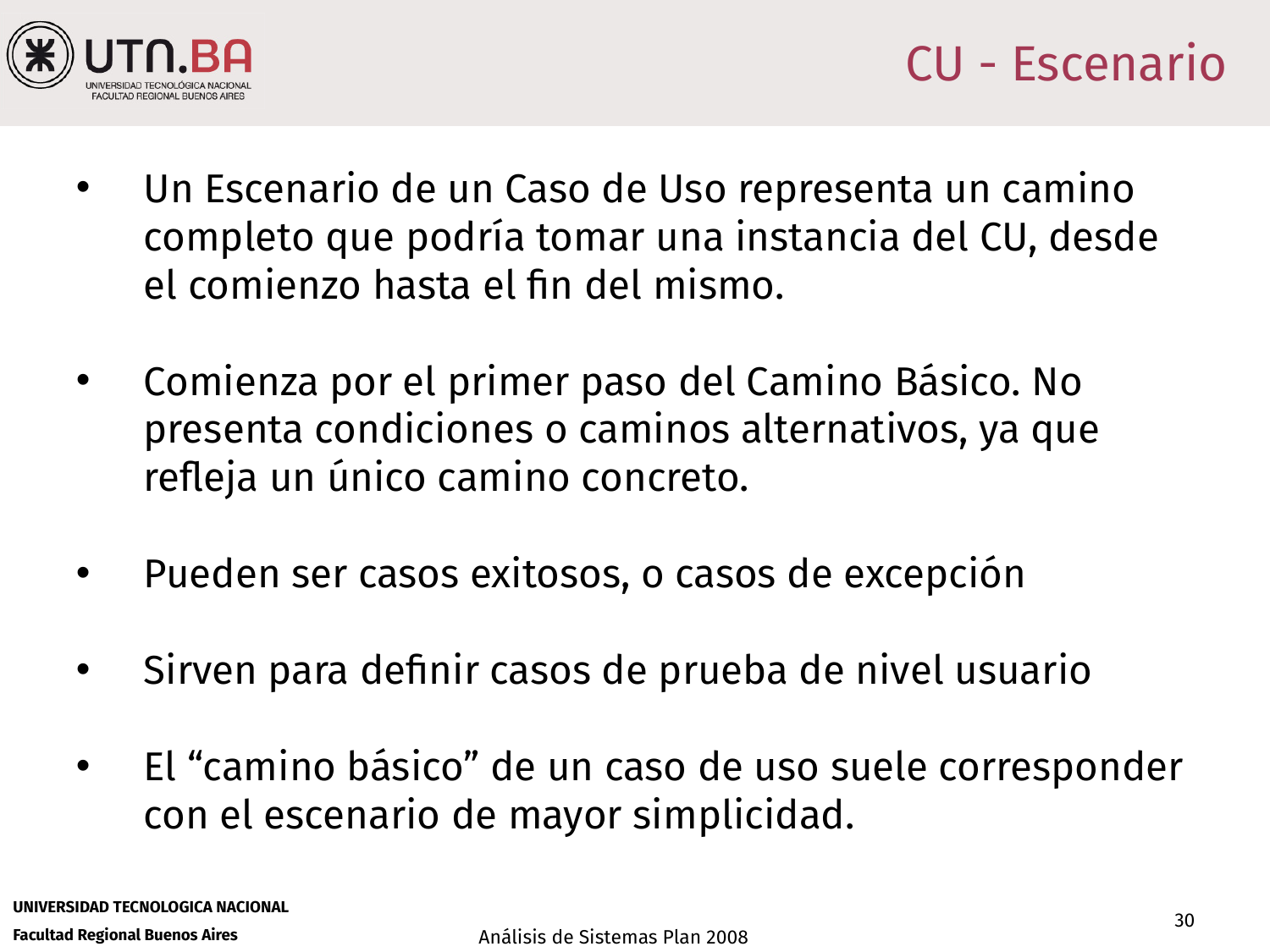

# CU - Escenario
Un Escenario de un Caso de Uso representa un camino completo que podría tomar una instancia del CU, desde el comienzo hasta el fin del mismo.

Comienza por el primer paso del Camino Básico. No presenta condiciones o caminos alternativos, ya que refleja un único camino concreto.

Pueden ser casos exitosos, o casos de excepción

Sirven para definir casos de prueba de nivel usuario

El “camino básico” de un caso de uso suele corresponder con el escenario de mayor simplicidad.